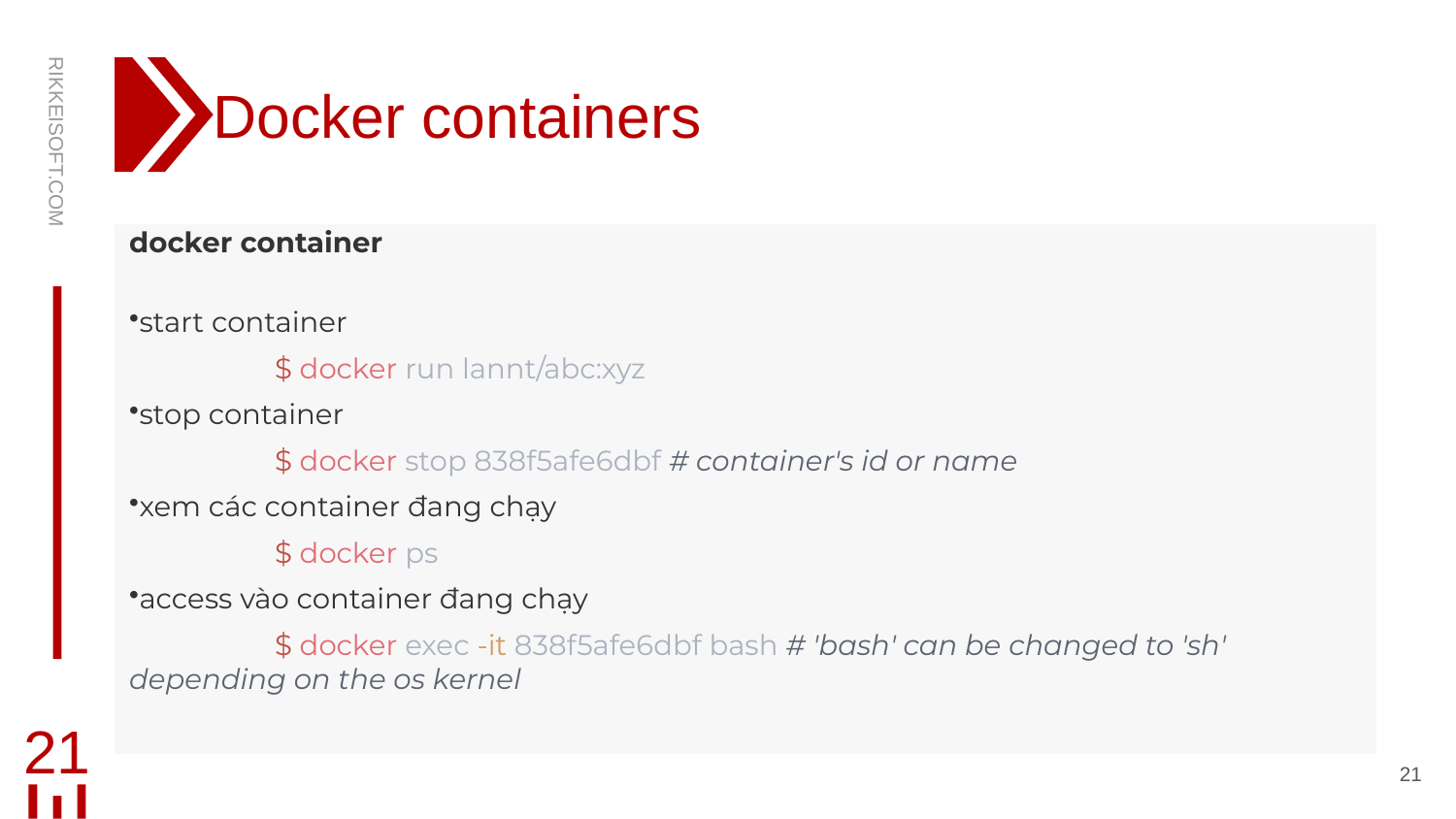

# Docker containers
RIKKEISOFT.COM
docker container

start container
	$ docker run lannt/abc:xyz
stop container
	$ docker stop 838f5afe6dbf # container's id or name
xem các container đang chạy
	$ docker ps
access vào container đang chạy
	$ docker exec -it 838f5afe6dbf bash # 'bash' can be changed to 'sh' depending on the os kernel

21
21